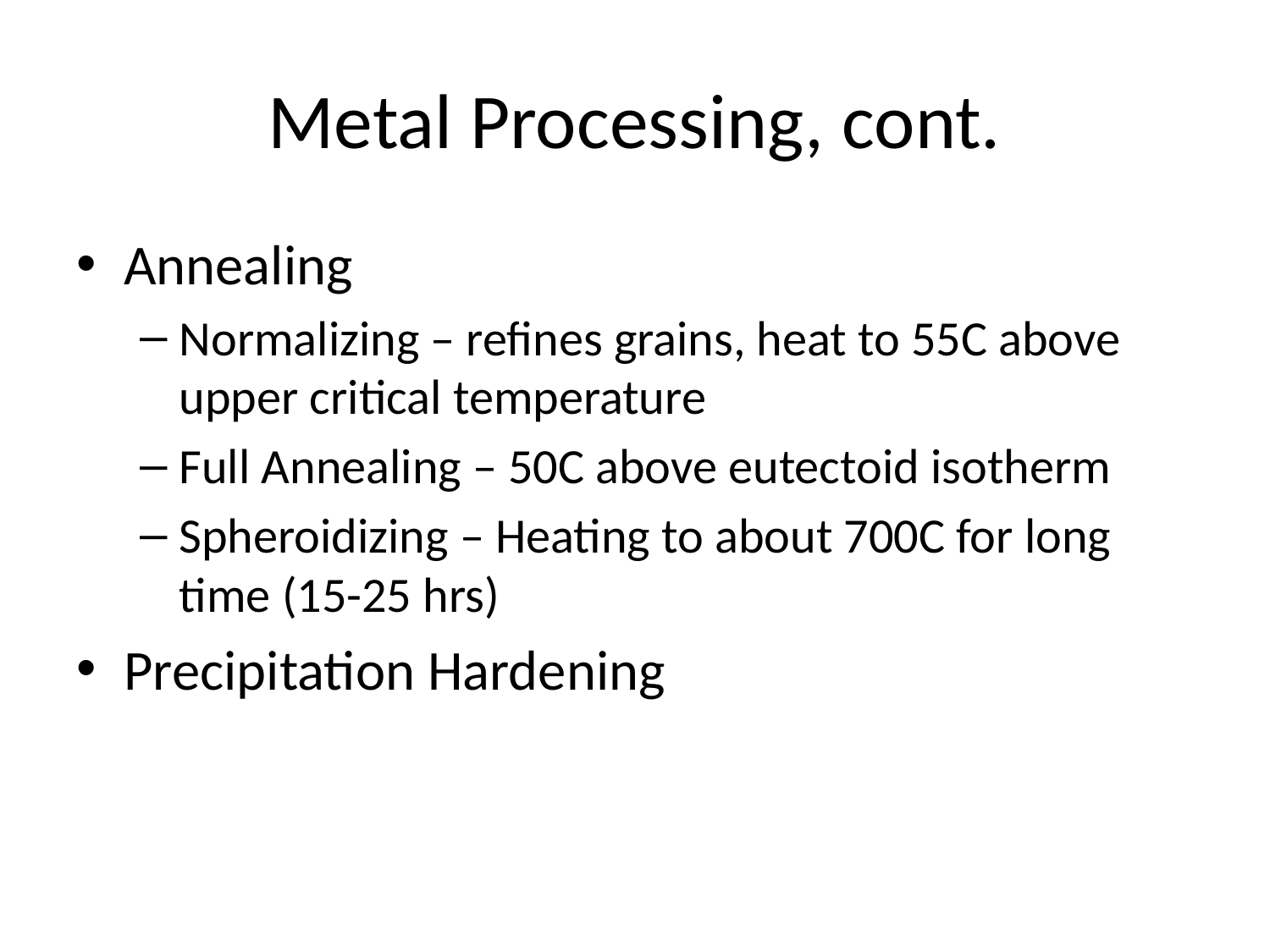

# Metal Processing, cont.
Annealing
Normalizing – refines grains, heat to 55C above upper critical temperature
Full Annealing – 50C above eutectoid isotherm
Spheroidizing – Heating to about 700C for long time (15-25 hrs)
Precipitation Hardening